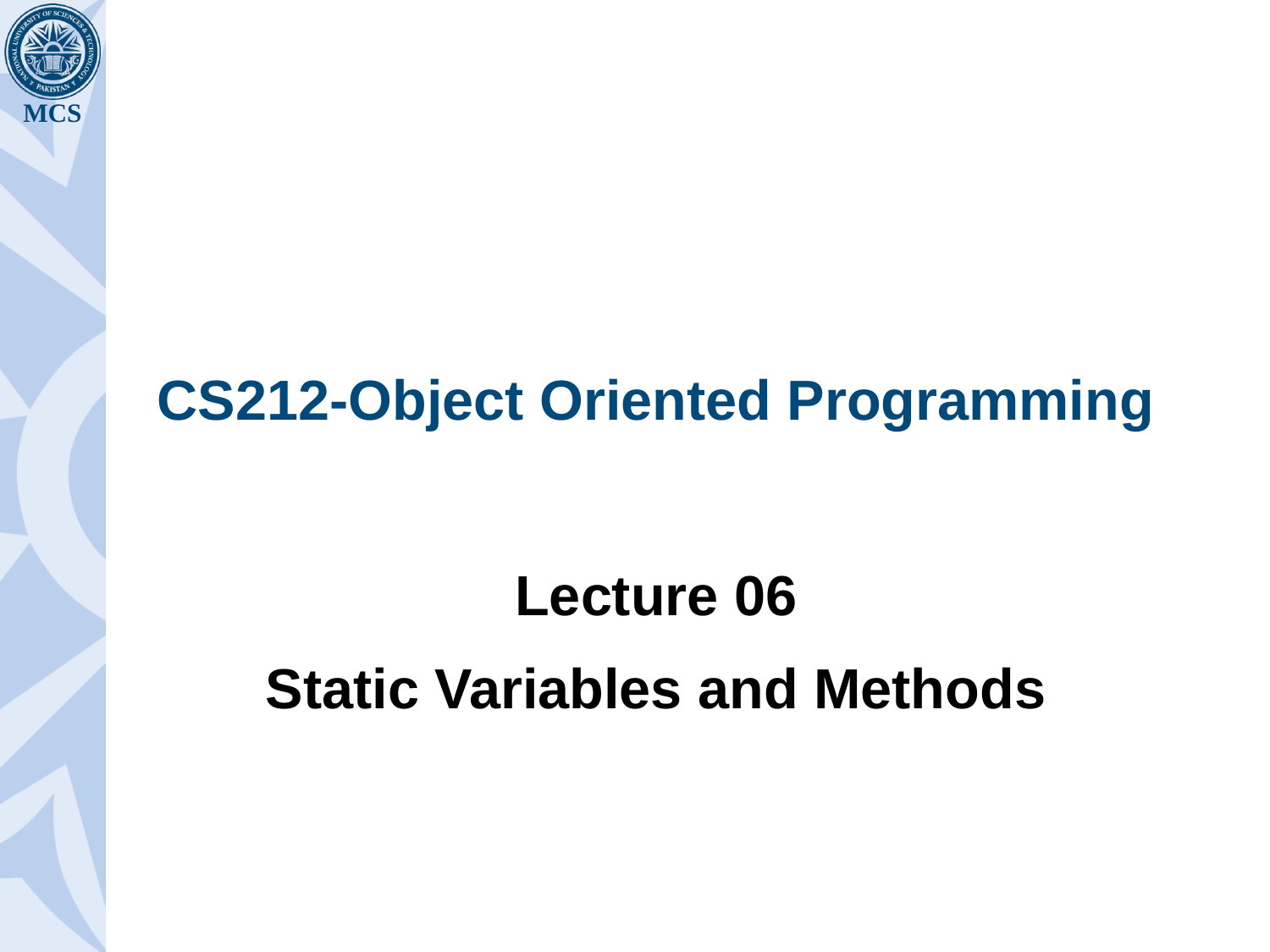

# CS212-Object Oriented Programming
Lecture 06
Static Variables and Methods